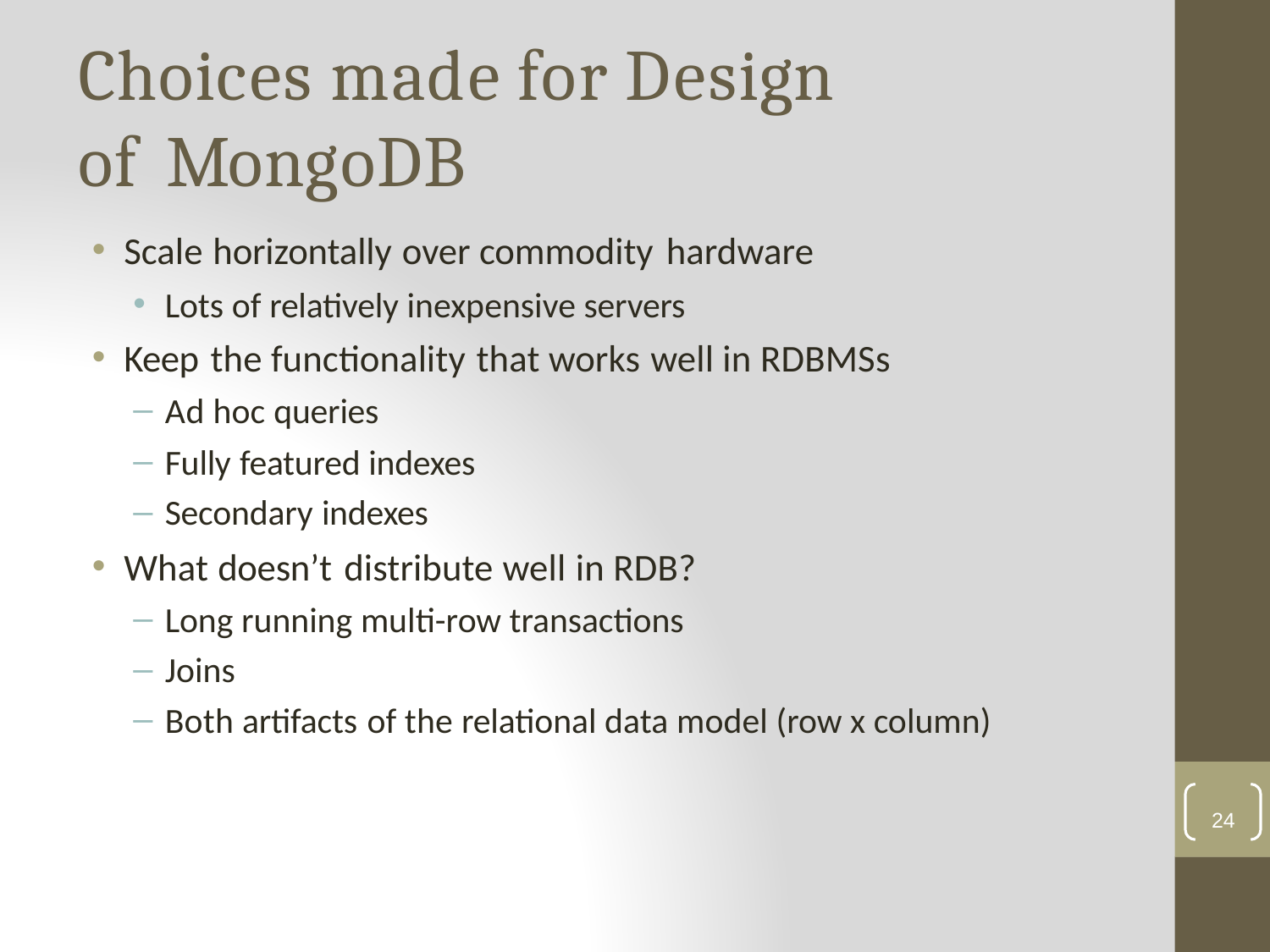

# Choices made for Design of  MongoDB
Scale horizontally over commodity hardware
Lots of relatively inexpensive servers
Keep the functionality that works well in RDBMSs
Ad hoc queries
Fully featured indexes
Secondary indexes
What doesn’t distribute well in RDB?
Long running multi-row transactions
Joins
Both artifacts of the relational data model (row x column)

24